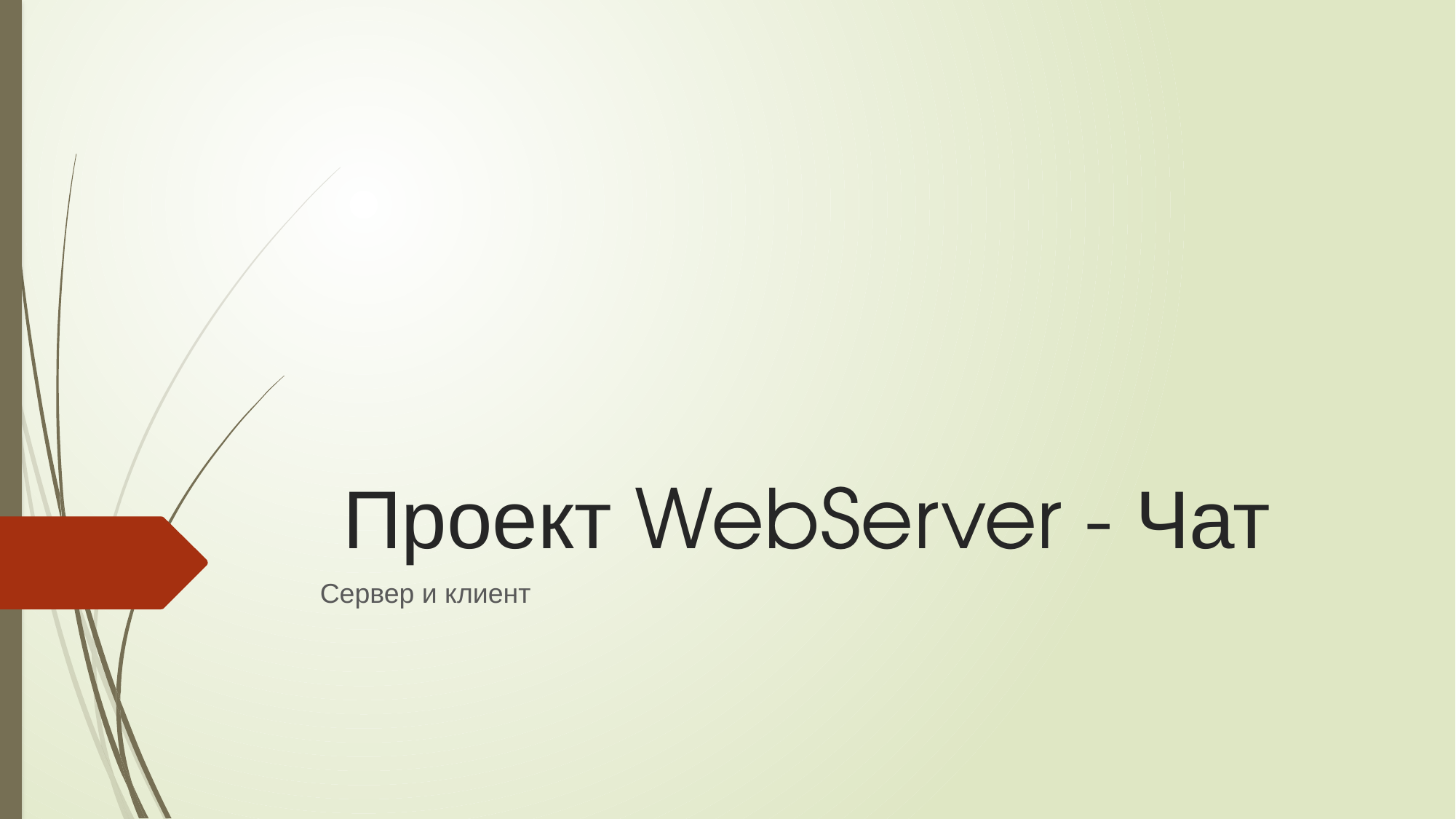

# Проект WebServer - Чат
Сервер и клиент